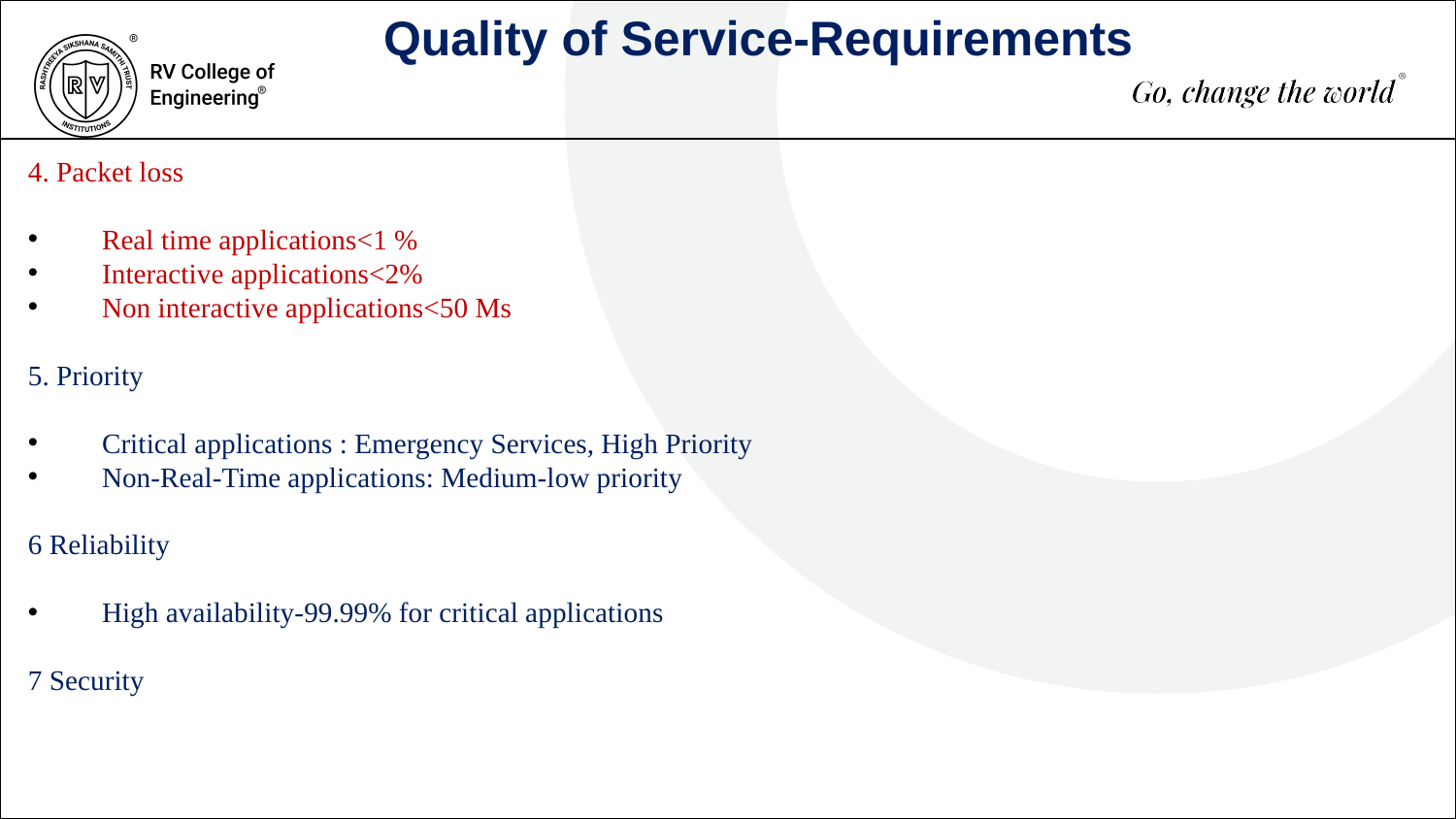

Quality of Service-Requirements

4. Packet loss

    Real time applications<1 %
    Interactive applications<2%
    Non interactive applications<50 Ms

5. Priority

    Critical applications : Emergency Services, High Priority
    Non-Real-Time applications: Medium-low priority

6 Reliability

    High availability-99.99% for critical applications

7 Security

500